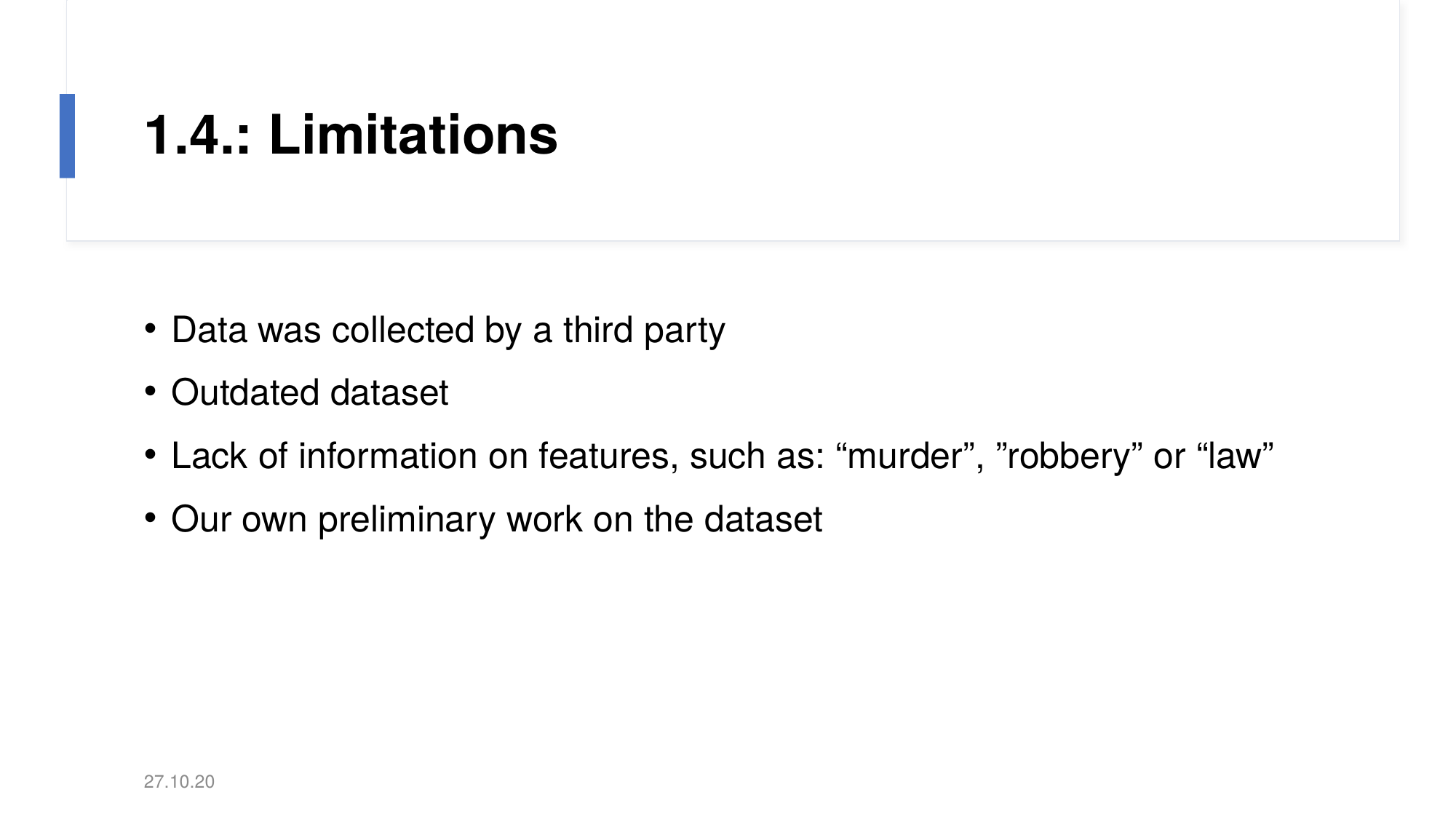

# 1.4.: Limitations
Data was collected by a third party
Outdated dataset
Lack of information on features, such as: “murder”, ”robbery” or “law”
Our own preliminary work on the dataset
27.10.20